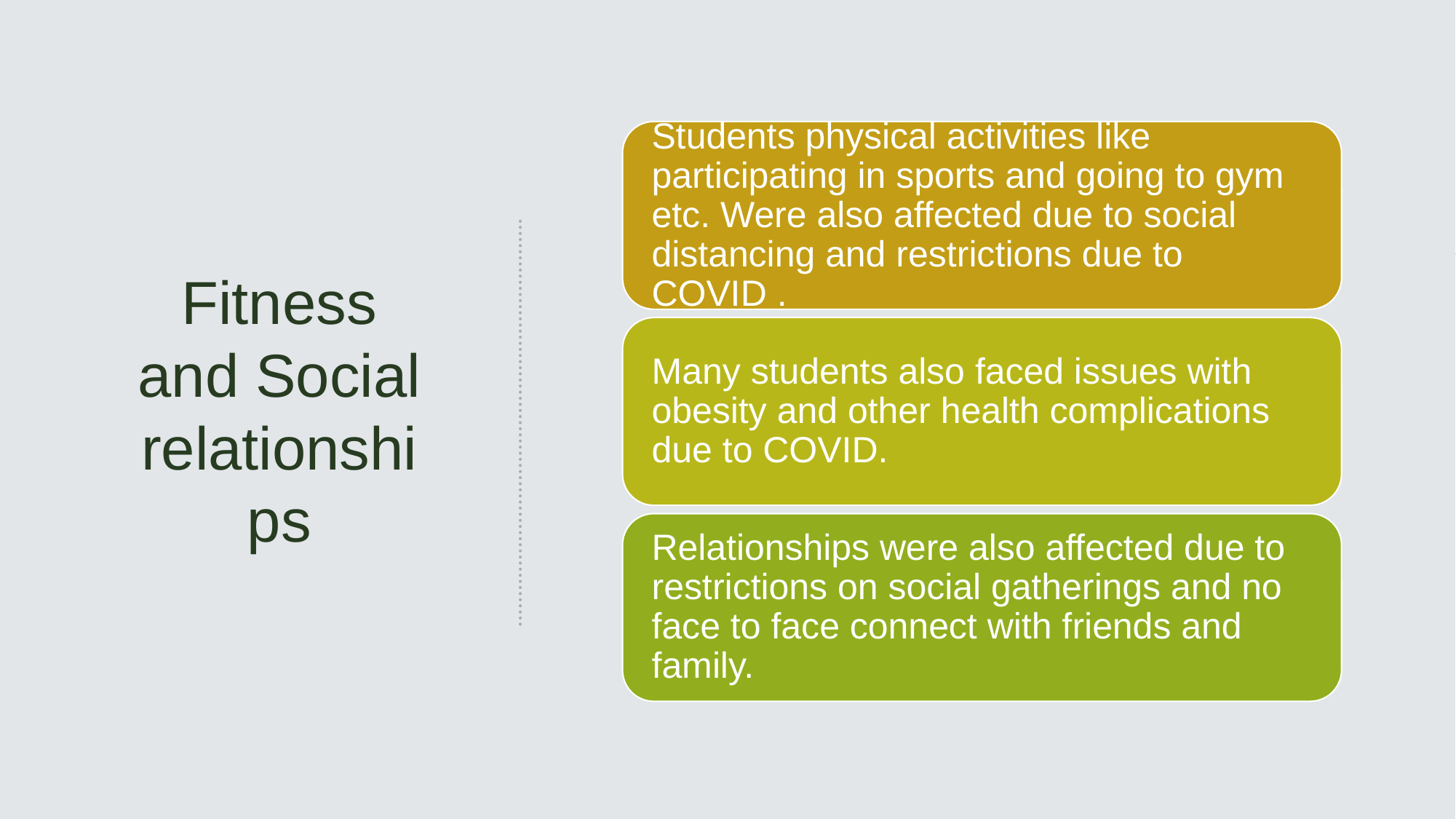

Students physical activities like participating in sports and going to gym etc. Were also affected due to social distancing and restrictions due to COVID .
Many students also faced issues with obesity and other health complications due to COVID.
Relationships were also affected due to restrictions on social gatherings and no face to face connect with friends and family.
# Fitness and Social relationships